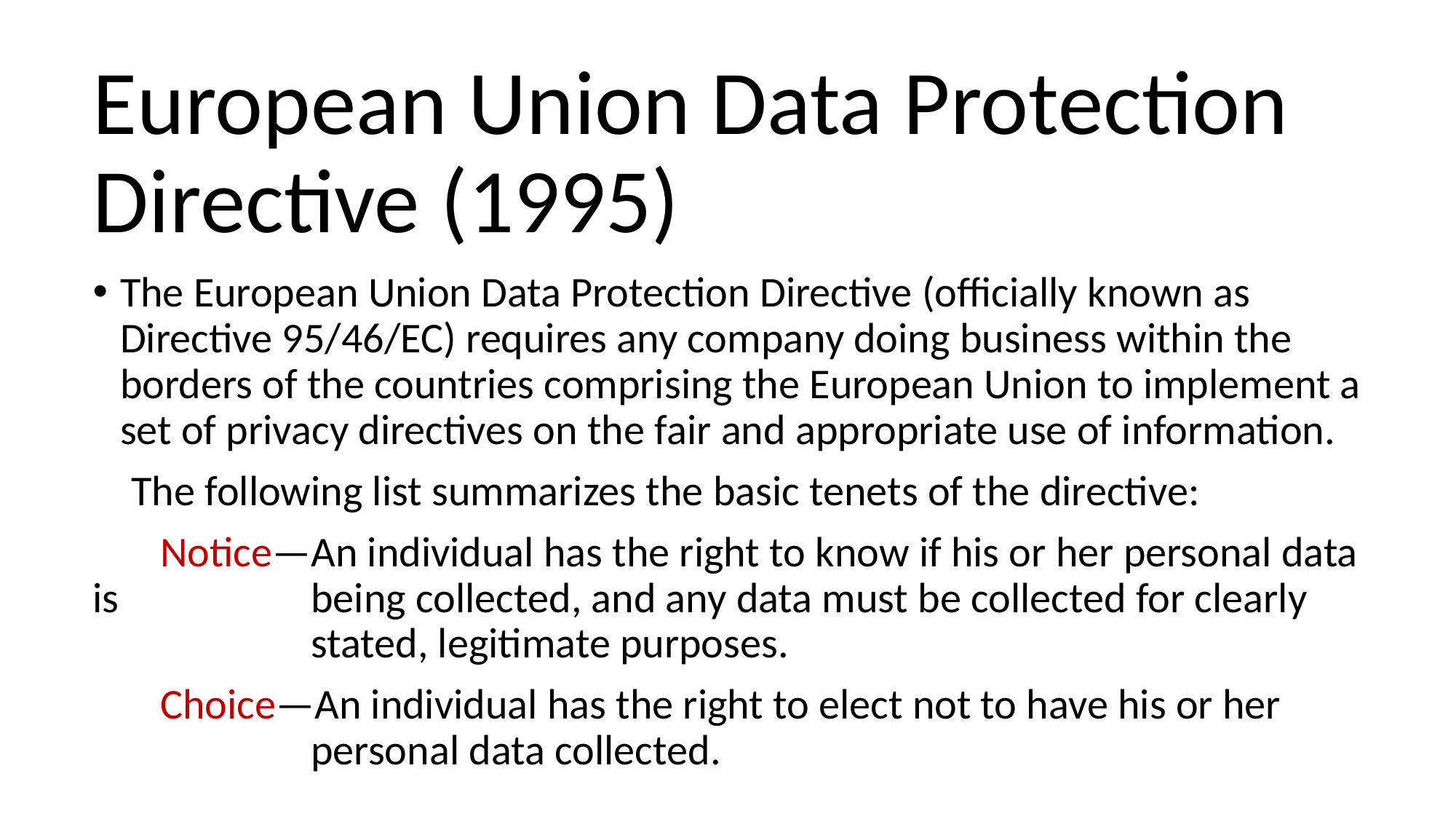

# European Union Data Protection Directive (1995)
The European Union Data Protection Directive (officially known as Directive 95/46/EC) requires any company doing business within the borders of the countries comprising the European Union to implement a set of privacy directives on the fair and appropriate use of information.
    The following list summarizes the basic tenets of the directive:
       Notice—An individual has the right to know if his or her personal data is 		being collected, and any data must be collected for clearly 		stated, legitimate purposes.
       Choice—An individual has the right to elect not to have his or her 			personal data collected.